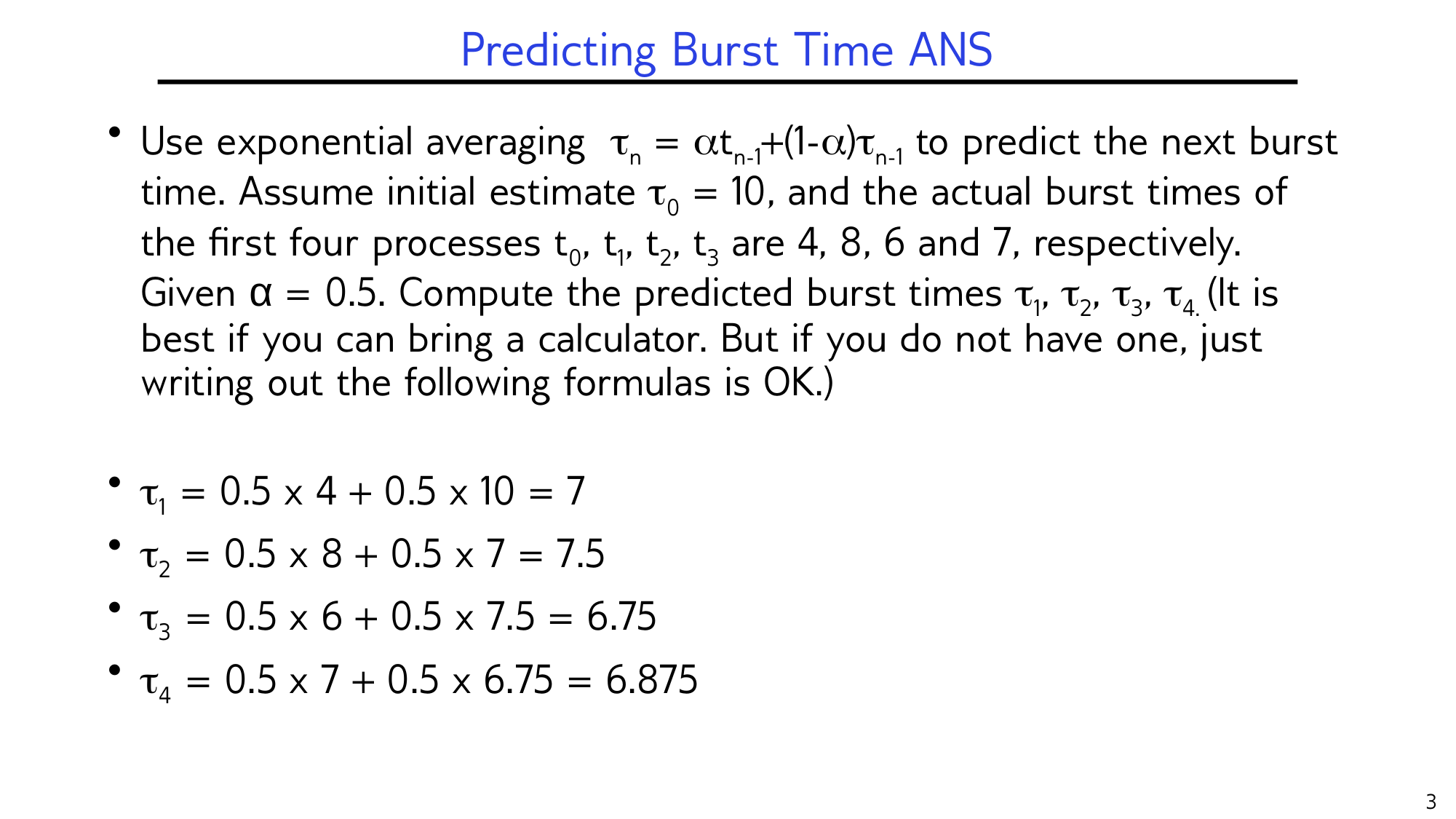

# Predicting Burst Time ANS
Use exponential averaging  τn = αtn-1+(1-α)τn-1 to predict the next burst time. Assume initial estimate τ0 = 10, and the actual burst times of the first four processes t0, t1, t2, t3 are 4, 8, 6 and 7, respectively. Given α = 0.5. Compute the predicted burst times τ1, τ2, τ3, τ4. (It is best if you can bring a calculator. But if you do not have one, just writing out the following formulas is OK.)

τ1  = 0.5 x 4 + 0.5 x 10 = 7
τ2  = 0.5 x 8 + 0.5 x 7 = 7.5
τ3  = 0.5 x 6 + 0.5 x 7.5 = 6.75
τ4  = 0.5 x 7 + 0.5 x 6.75 = 6.875